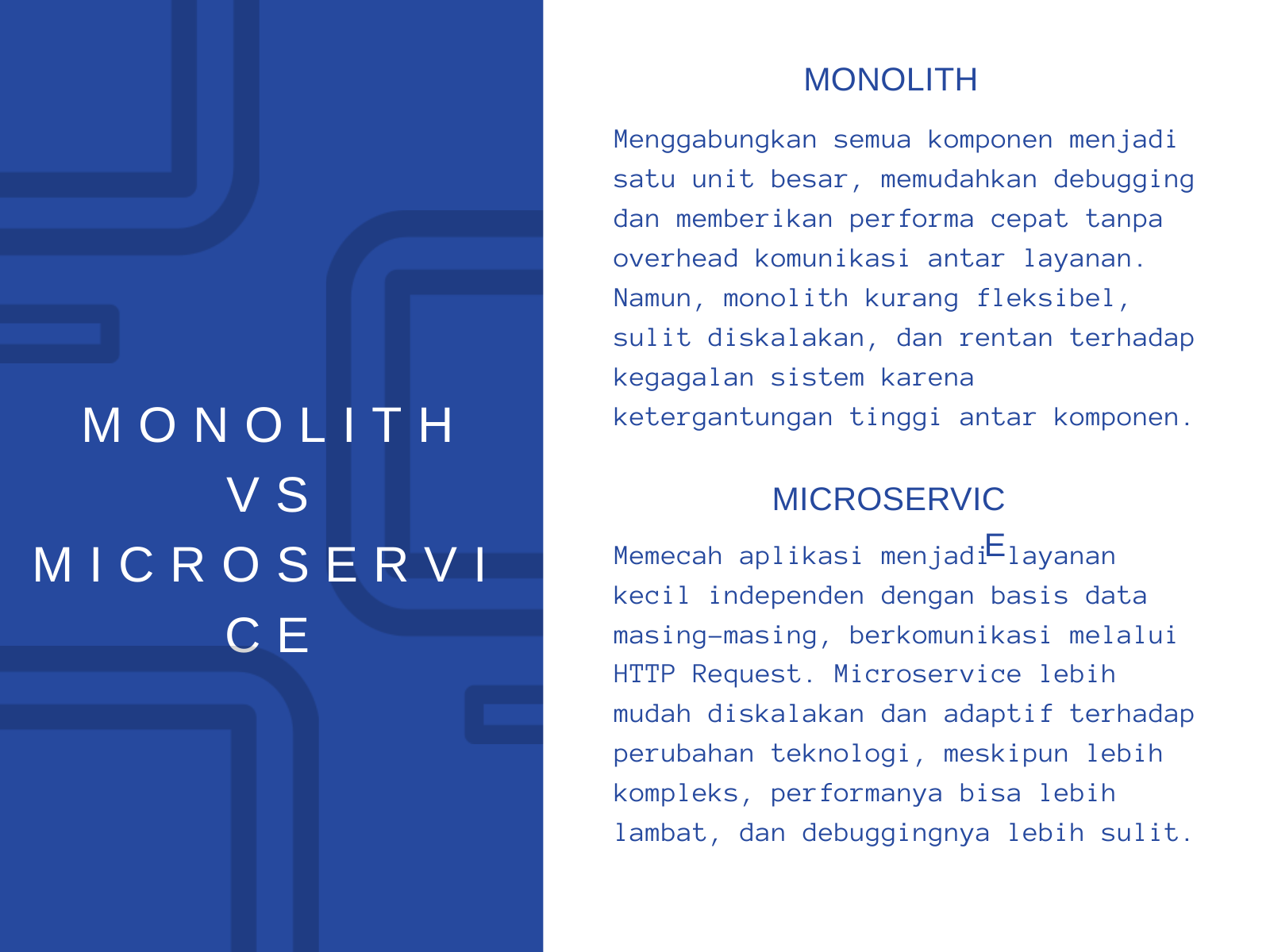

MONOLITH
Menggabungkan semua komponen menjadi satu unit besar, memudahkan debugging dan memberikan performa cepat tanpa overhead komunikasi antar layanan. Namun, monolith kurang fleksibel, sulit diskalakan, dan rentan terhadap kegagalan sistem karena ketergantungan tinggi antar komponen.

MONOLITH
VS
MICROSERVICE
MICROSERVICE
Memecah aplikasi menjadi layanan kecil independen dengan basis data masing-masing, berkomunikasi melalui HTTP Request. Microservice lebih mudah diskalakan dan adaptif terhadap perubahan teknologi, meskipun lebih kompleks, performanya bisa lebih lambat, dan debuggingnya lebih sulit.